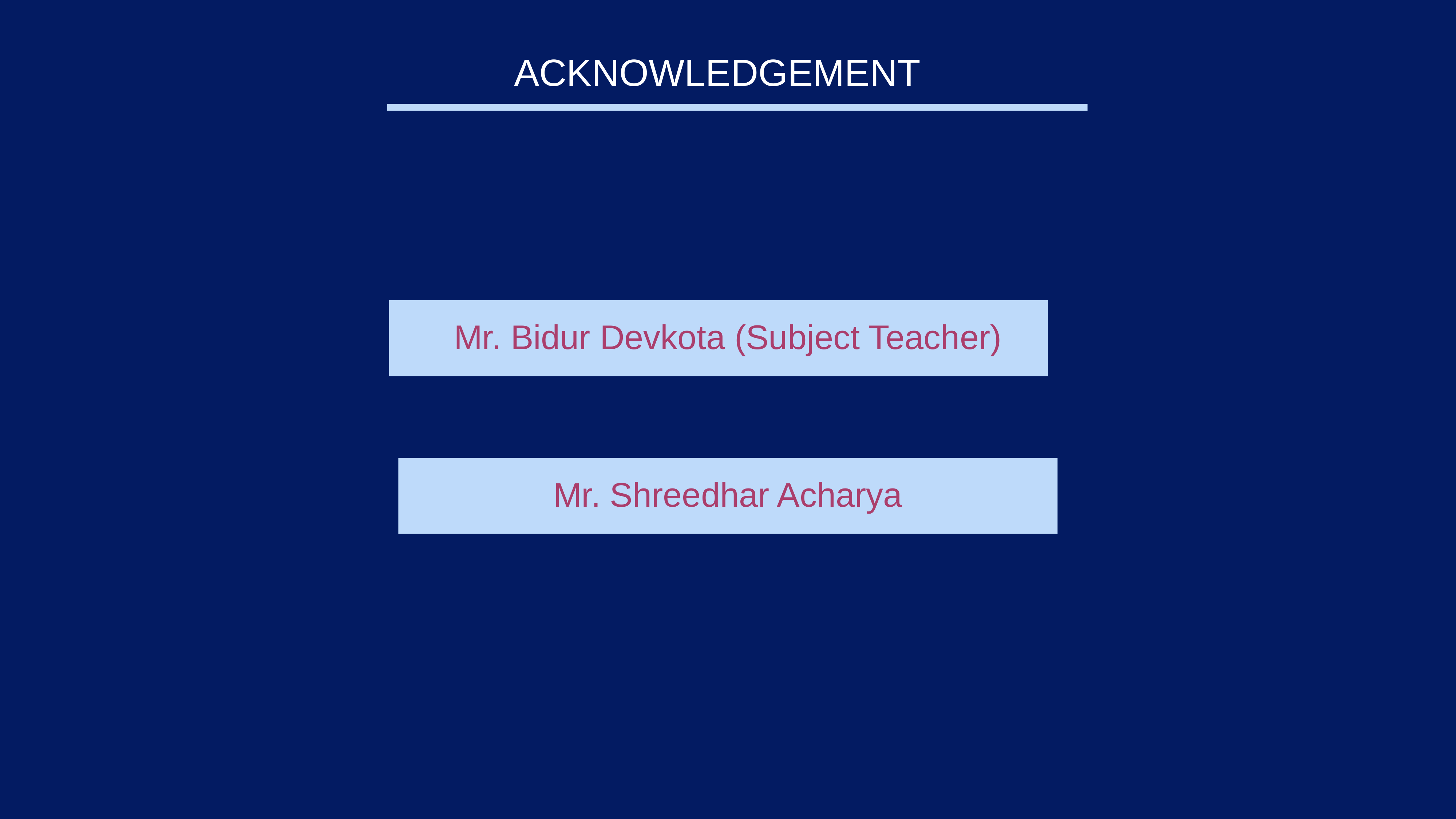

ACKNOWLEDGEMENT

Mr. Bidur Devkota (Subject Teacher)

Mr. Shreedhar Acharya